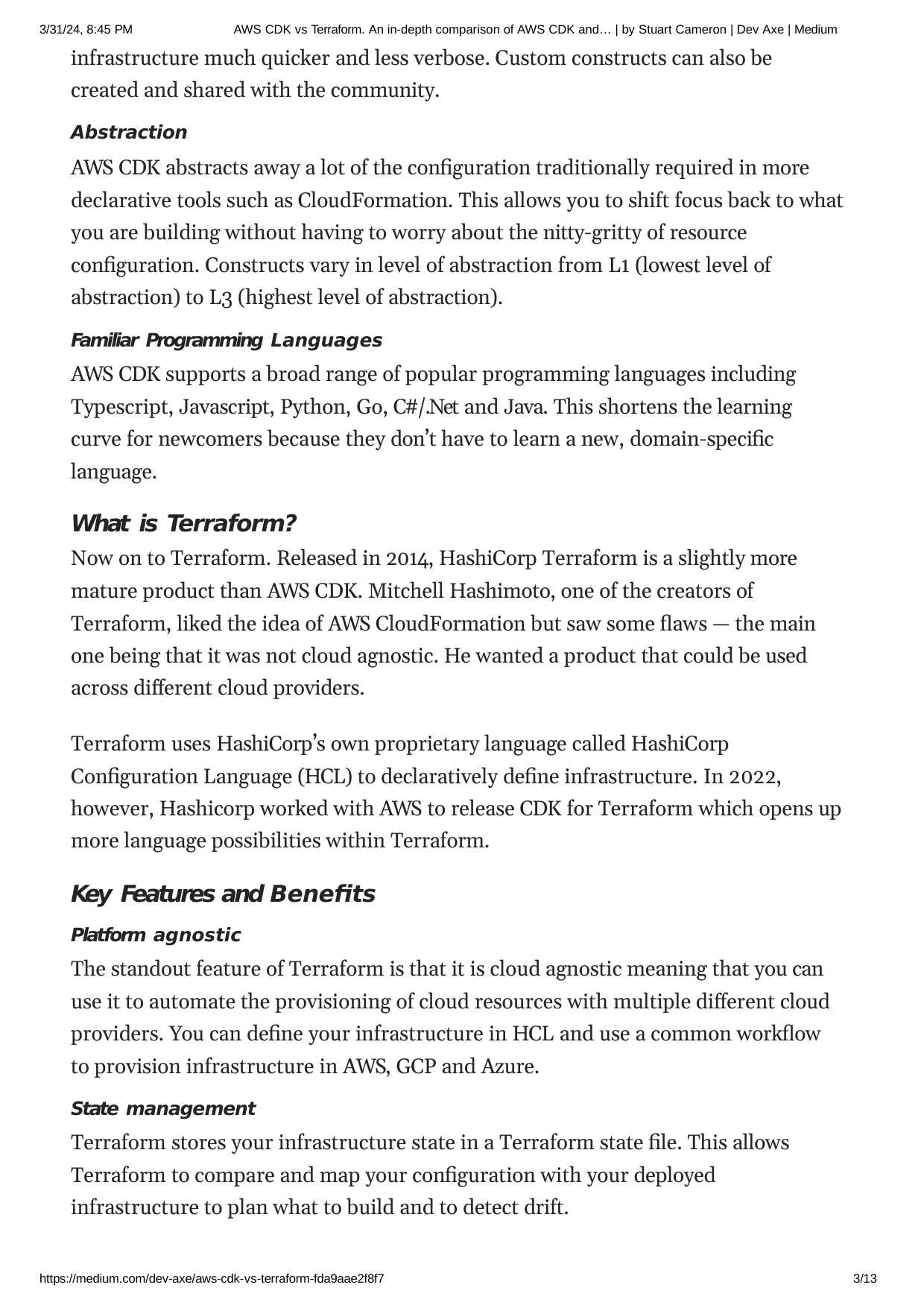

3/31/24, 8:45 PM	AWS CDK vs Terraform. An in-depth comparison of AWS CDK and… | by Stuart Cameron | Dev Axe | Medium
infrastructure much quicker and less verbose. Custom constructs can also be created and shared with the community.
Abstraction
AWS CDK abstracts away a lot of the configuration traditionally required in more declarative tools such as CloudFormation. This allows you to shift focus back to what you are building without having to worry about the nitty-gritty of resource configuration. Constructs vary in level of abstraction from L1 (lowest level of abstraction) to L3 (highest level of abstraction).
Familiar Programming Languages
AWS CDK supports a broad range of popular programming languages including Typescript, Javascript, Python, Go, C#/.Net and Java. This shortens the learning curve for newcomers because they don’t have to learn a new, domain-specific language.

What is Terraform?
Now on to Terraform. Released in 2014, HashiCorp Terraform is a slightly more mature product than AWS CDK. Mitchell Hashimoto, one of the creators of Terraform, liked the idea of AWS CloudFormation but saw some flaws — the main one being that it was not cloud agnostic. He wanted a product that could be used across different cloud providers.
Terraform uses HashiCorp’s own proprietary language called HashiCorp Configuration Language (HCL) to declaratively define infrastructure. In 2022, however, Hashicorp worked with AWS to release CDK for Terraform which opens up more language possibilities within Terraform.

Key Features and Benefits
Platform agnostic
The standout feature of Terraform is that it is cloud agnostic meaning that you can use it to automate the provisioning of cloud resources with multiple different cloud providers. You can define your infrastructure in HCL and use a common workflow to provision infrastructure in AWS, GCP and Azure.
State management
Terraform stores your infrastructure state in a Terraform state file. This allows Terraform to compare and map your configuration with your deployed infrastructure to plan what to build and to detect drift.
https://medium.com/dev-axe/aws-cdk-vs-terraform-fda9aae2f8f7
3/13